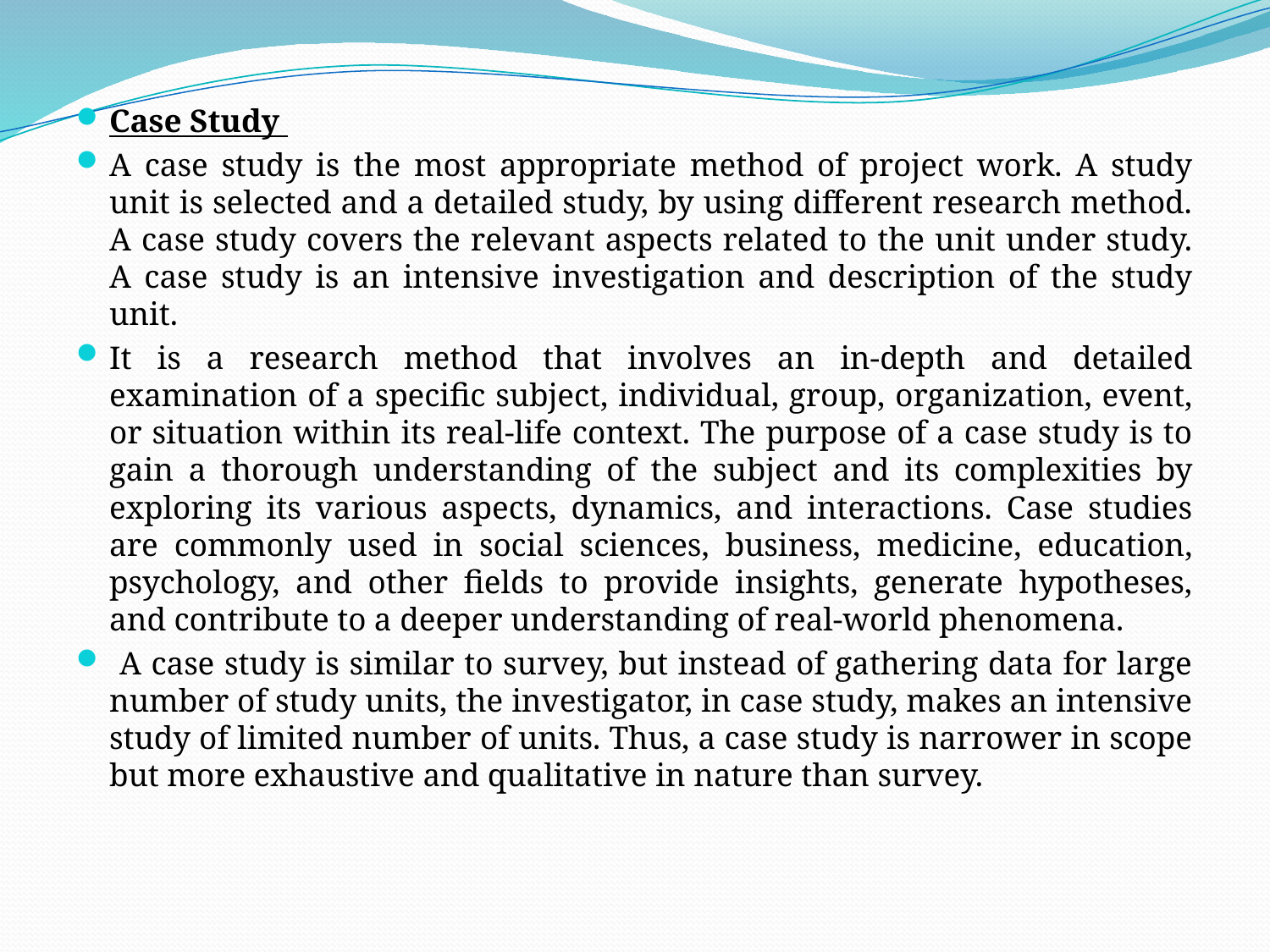

Case Study
A case study is the most appropriate method of project work. A study unit is selected and a detailed study, by using different research method. A case study covers the relevant aspects related to the unit under study. A case study is an intensive investigation and description of the study unit.
It is a research method that involves an in-depth and detailed examination of a specific subject, individual, group, organization, event, or situation within its real-life context. The purpose of a case study is to gain a thorough understanding of the subject and its complexities by exploring its various aspects, dynamics, and interactions. Case studies are commonly used in social sciences, business, medicine, education, psychology, and other fields to provide insights, generate hypotheses, and contribute to a deeper understanding of real-world phenomena.
 A case study is similar to survey, but instead of gathering data for large number of study units, the investigator, in case study, makes an intensive study of limited number of units. Thus, a case study is narrower in scope but more exhaustive and qualitative in nature than survey.